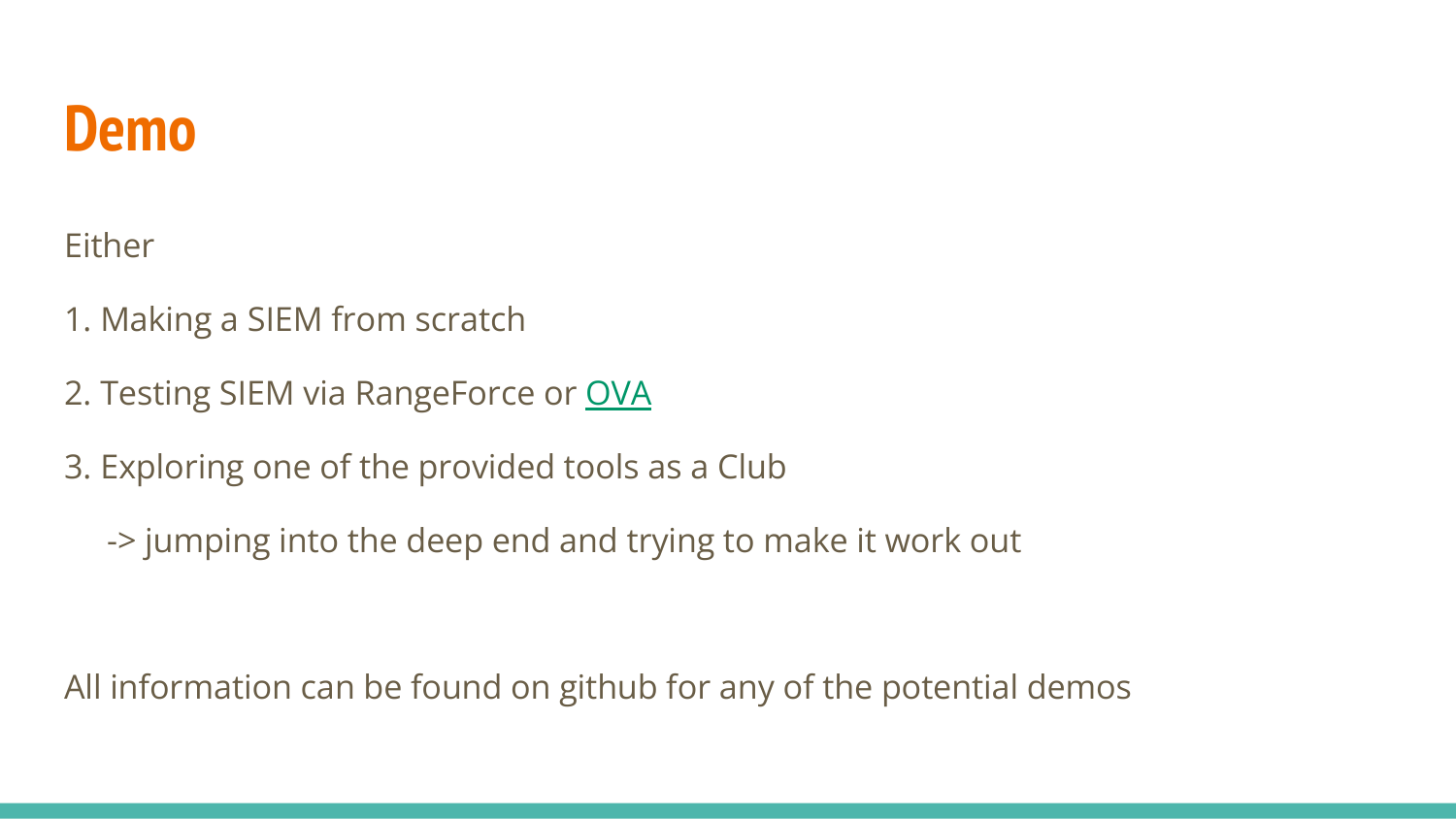

# Demo
Either
1. Making a SIEM from scratch
2. Testing SIEM via RangeForce or OVA
3. Exploring one of the provided tools as a Club
     -> jumping into the deep end and trying to make it work out

All information can be found on github for any of the potential demos